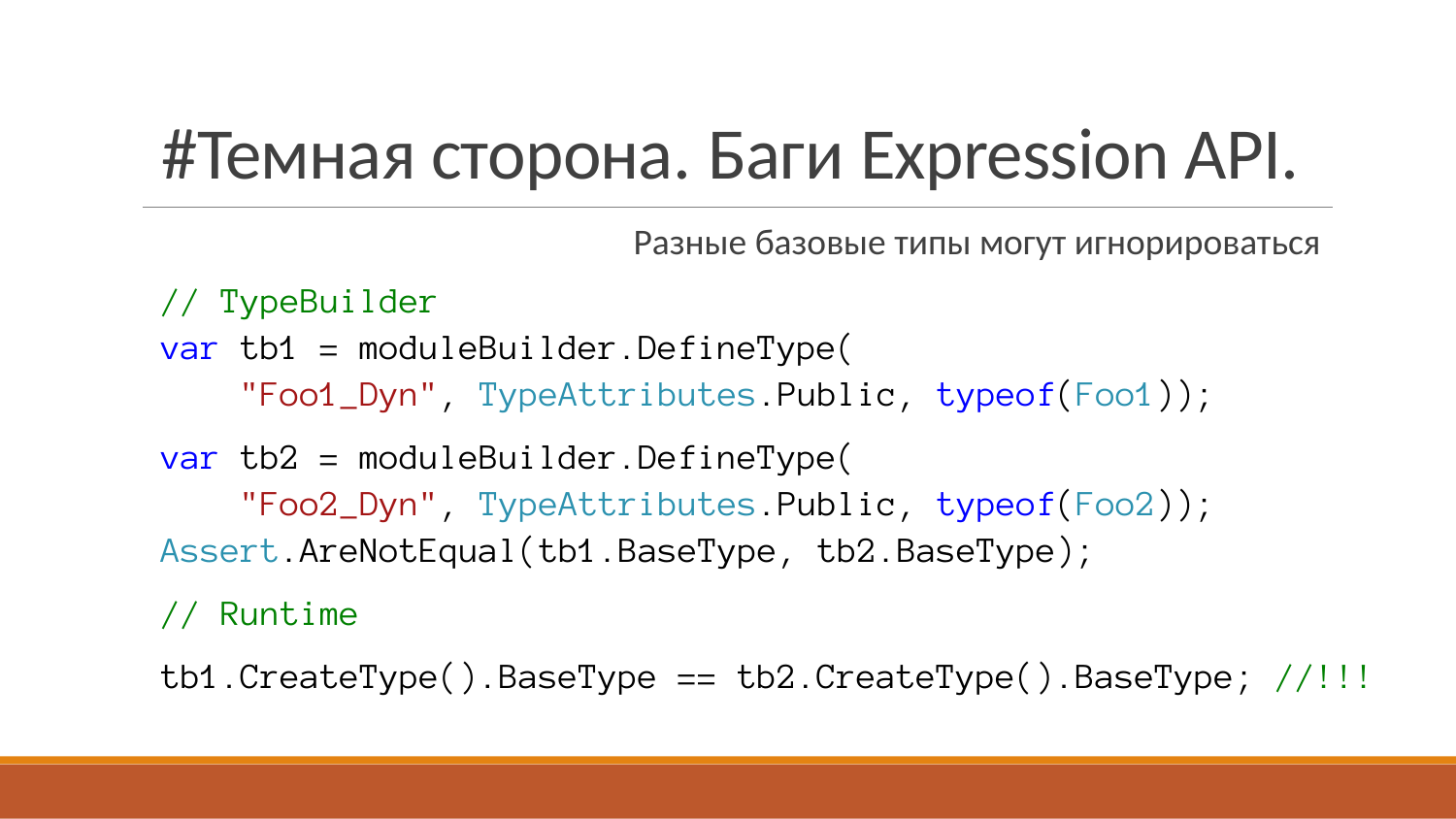

# #Темная сторона. Баги Expression API.
Разные базовые типы могут игнорироваться
// TypeBuilder
var tb1 = moduleBuilder.DefineType(
    "Foo1_Dyn", TypeAttributes.Public, typeof(Foo1));
var tb2 = moduleBuilder.DefineType(
    "Foo2_Dyn", TypeAttributes.Public, typeof(Foo2));
Assert.AreNotEqual(tb1.BaseType, tb2.BaseType);
// Runtime
tb1.CreateType().BaseType == tb2.CreateType().BaseType; //!!!